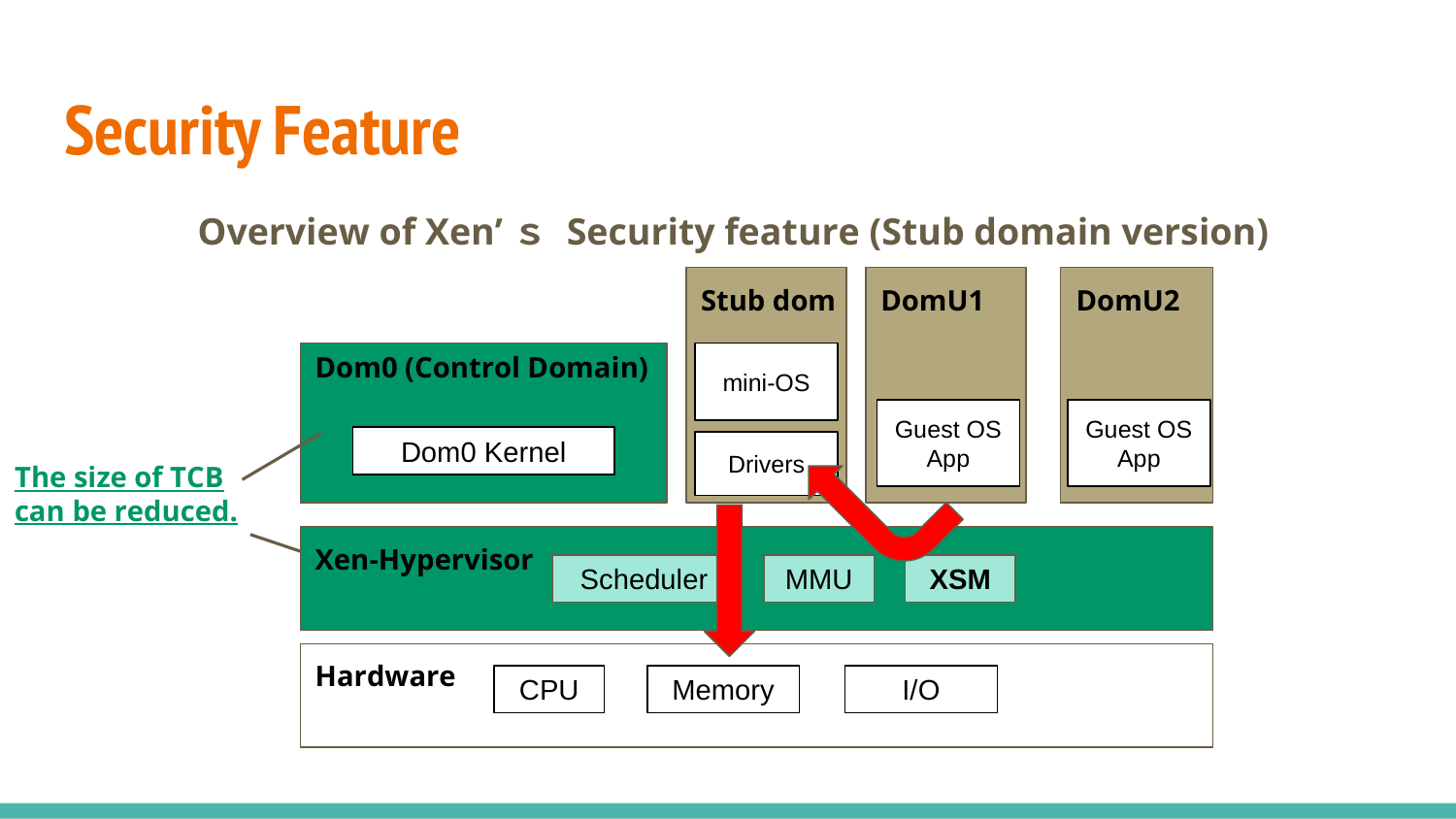

# Security Feature
Overview of Xen’ｓ Security feature (Stub domain version)

Stub dom
DomU1

DomU2
Dom0 (Control Domain)
mini-OS

Guest OS
App
Guest OS
App
Dom0 Kernel
Drivers
The size of TCB can be reduced.

Xen-Hypervisor
Scheduler
MMU
XSM
Hardware

CPU
Memory
I/O